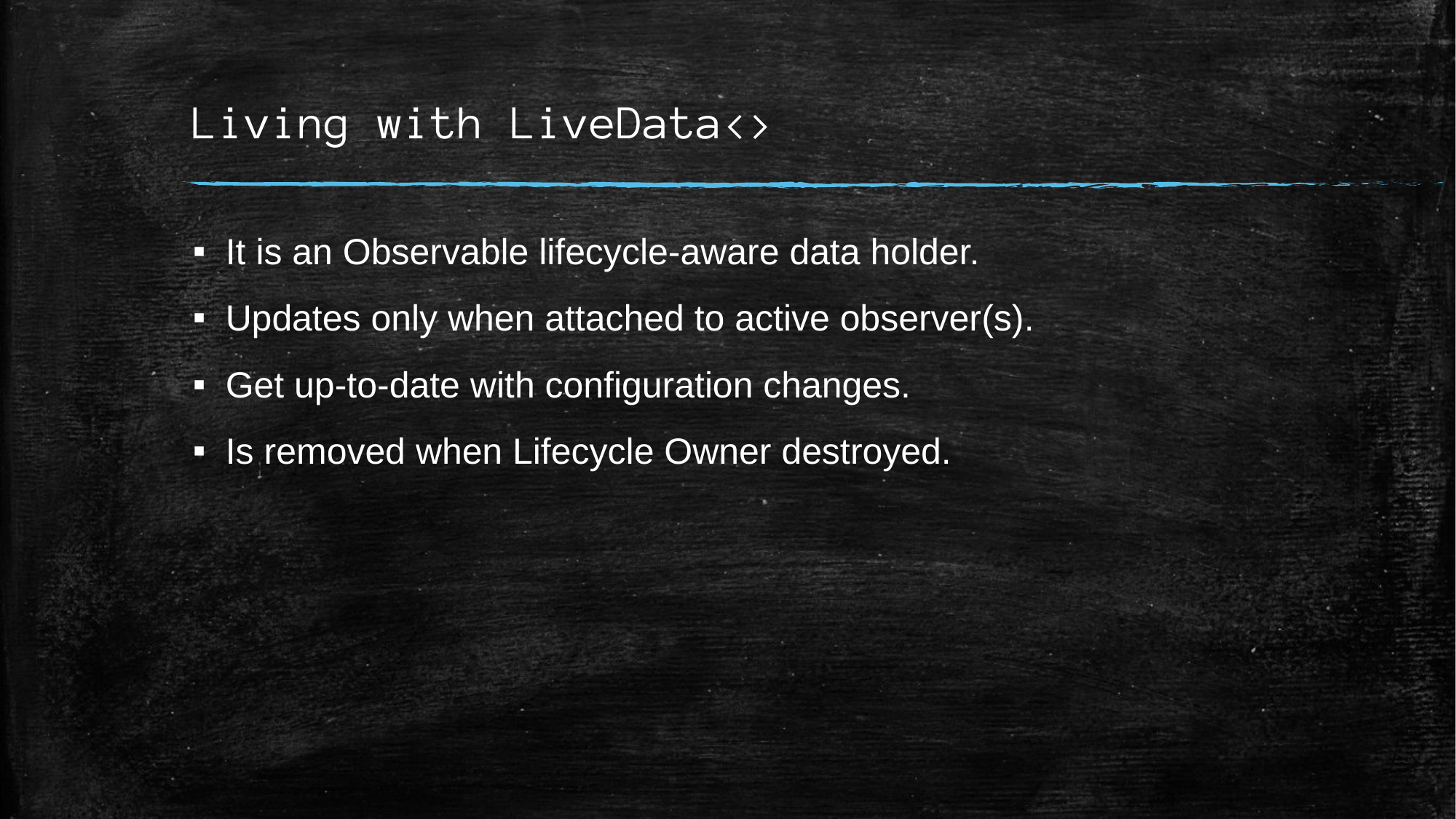

# Living with LiveData<>
It is an Observable lifecycle-aware data holder.
Updates only when attached to active observer(s).
Get up-to-date with configuration changes.
Is removed when Lifecycle Owner destroyed.